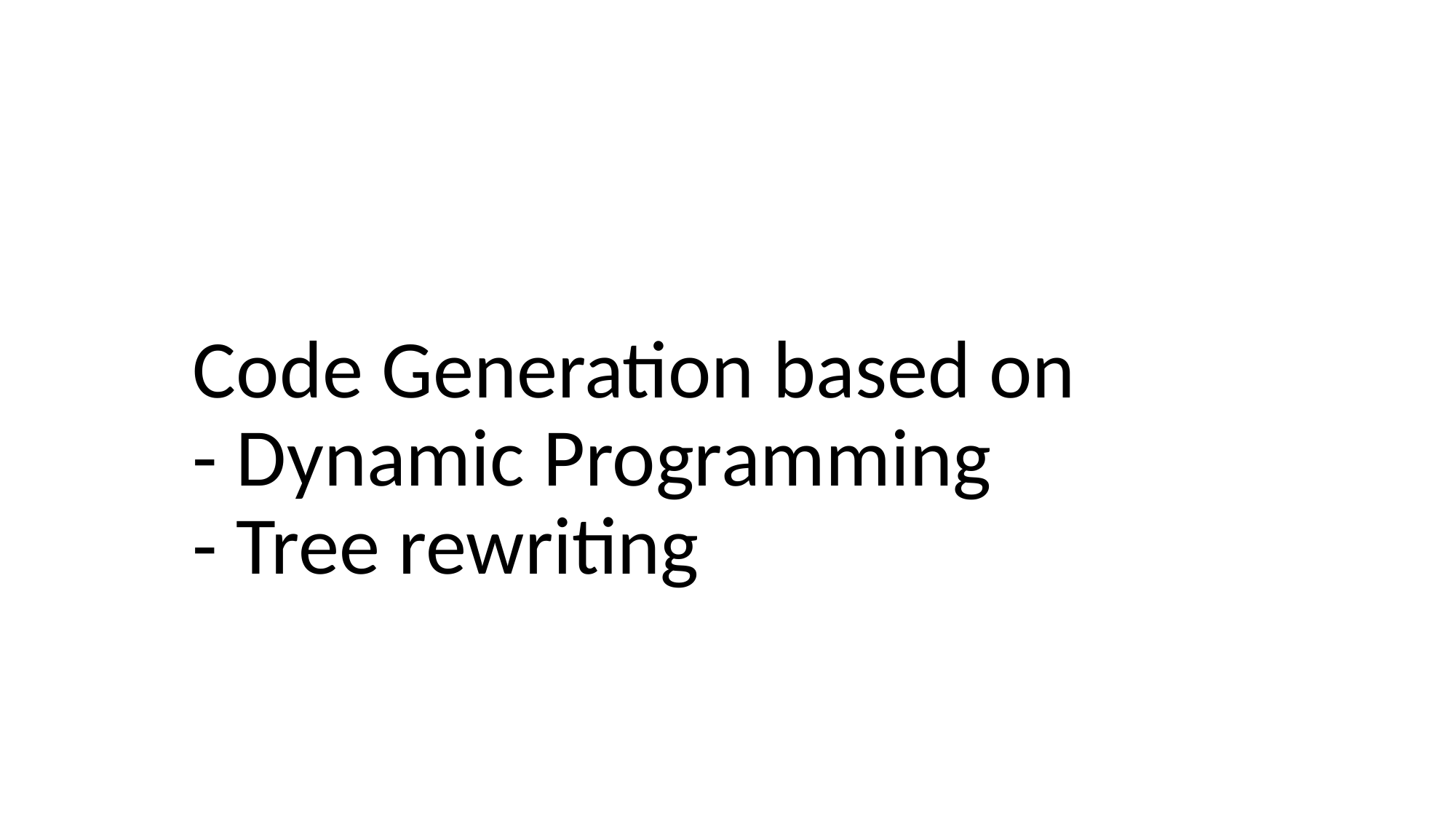

# Code Generation based on - Dynamic Programming - Tree rewriting